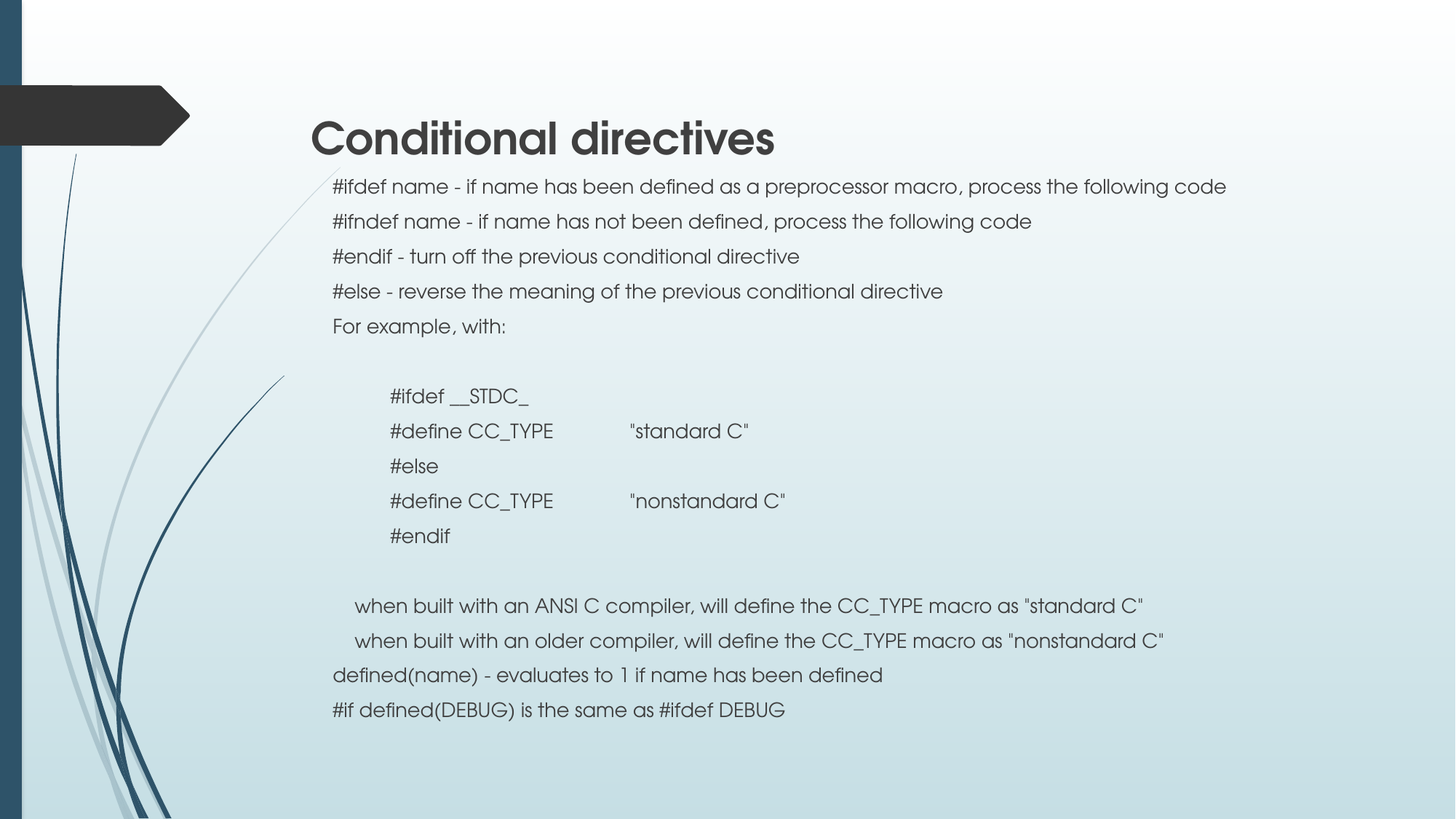

Conditional directives
    #ifdef name - if name has been defined as a preprocessor macro, process the following code
    #ifndef name - if name has not been defined, process the following code
    #endif - turn off the previous conditional directive
    #else - reverse the meaning of the previous conditional directive
    For example, with:

    	#ifdef __STDC_
    	#define CC_TYPE		"standard C"
    	#else
    	#define CC_TYPE		"nonstandard C"
    	#endif

        when built with an ANSI C compiler, will define the CC_TYPE macro as "standard C"
        when built with an older compiler, will define the CC_TYPE macro as "nonstandard C"
    defined(name) - evaluates to 1 if name has been defined
    #if defined(DEBUG) is the same as #ifdef DEBUG